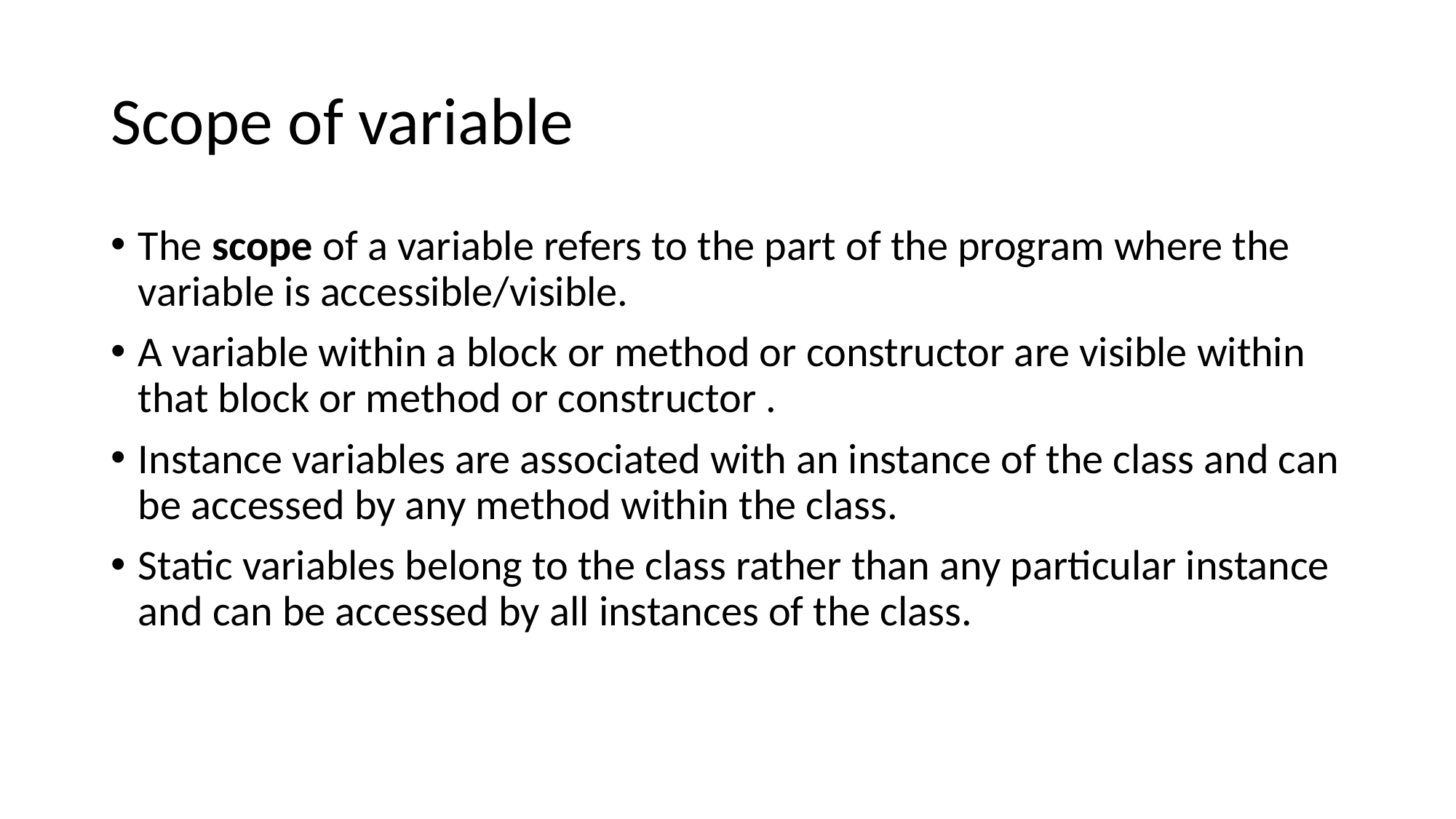

# Scope of variable
The scope of a variable refers to the part of the program where the variable is accessible/visible.
A variable within a block or method or constructor are visible within that block or method or constructor .
Instance variables are associated with an instance of the class and can be accessed by any method within the class.
Static variables belong to the class rather than any particular instance and can be accessed by all instances of the class.